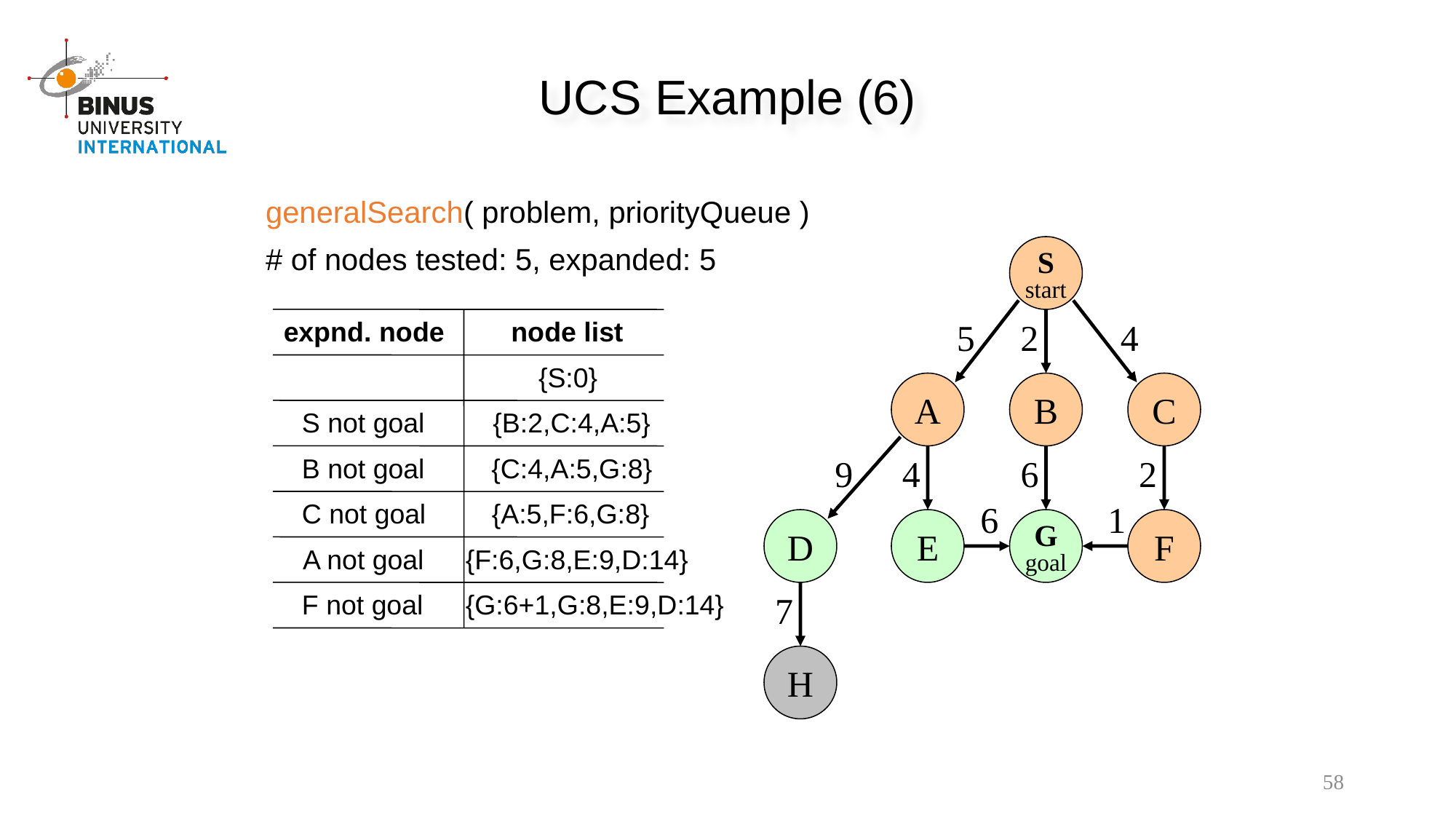

UCS Example (6)
generalSearch( problem, priorityQueue )
# of nodes tested: 5, expanded: 5

S
start

5
2

4
expnd. node
node list

{S:0}
A
B
C

S not goal
{B:2,C:4,A:5}

9
4

6

2

B not goal
{C:4,A:5,G:8}

6
1
C not goal
{A:5,F:6,G:8}
D
E
G
goal
F

A not goal
{F:6,G:8,E:9,D:14}

7

F not goal
{G:6+1,G:8,E:9,D:14}

H
58